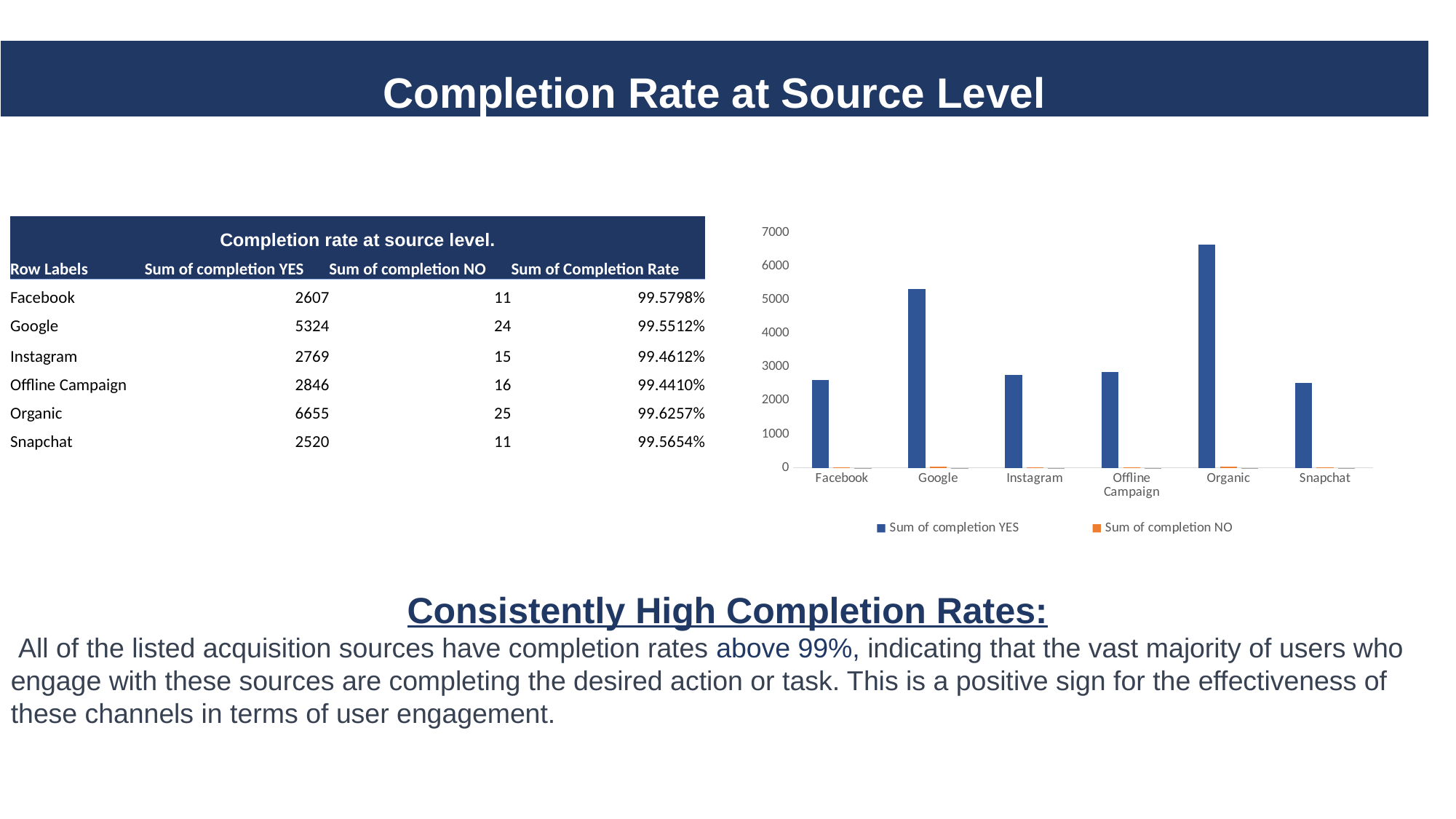

| Completion Rate at Source Level |
| --- |
| Completion rate at source level. |  |  |  |
| --- | --- | --- | --- |
| Row Labels | Sum of completion YES | Sum of completion NO | Sum of Completion Rate |
| Facebook | 2607 | 11 | 99.5798% |
| Google | 5324 | 24 | 99.5512% |
| Instagram | 2769 | 15 | 99.4612% |
| Offline Campaign | 2846 | 16 | 99.4410% |
| Organic | 6655 | 25 | 99.6257% |
| Snapchat | 2520 | 11 | 99.5654% |

### Chart

| Category | Sum of completion YES | Sum of completion NO | Sum of Completion Rate |
|---|---|---|---|
| Facebook | 2607.0 | 11.0 | 0.9957983193277311 |
| Google | 5324.0 | 24.0 | 0.9955123410620793 |
| Instagram | 2769.0 | 15.0 | 0.9946120689655172 |
| Offline Campaign | 2846.0 | 16.0 | 0.9944095038434662 |
| Organic | 6655.0 | 25.0 | 0.9962574850299402 |
| Snapchat | 2520.0 | 11.0 | 0.9956538917423943 |
Consistently High Completion Rates:
 All of the listed acquisition sources have completion rates above 99%, indicating that the vast majority of users who engage with these sources are completing the desired action or task. This is a positive sign for the effectiveness of these channels in terms of user engagement.